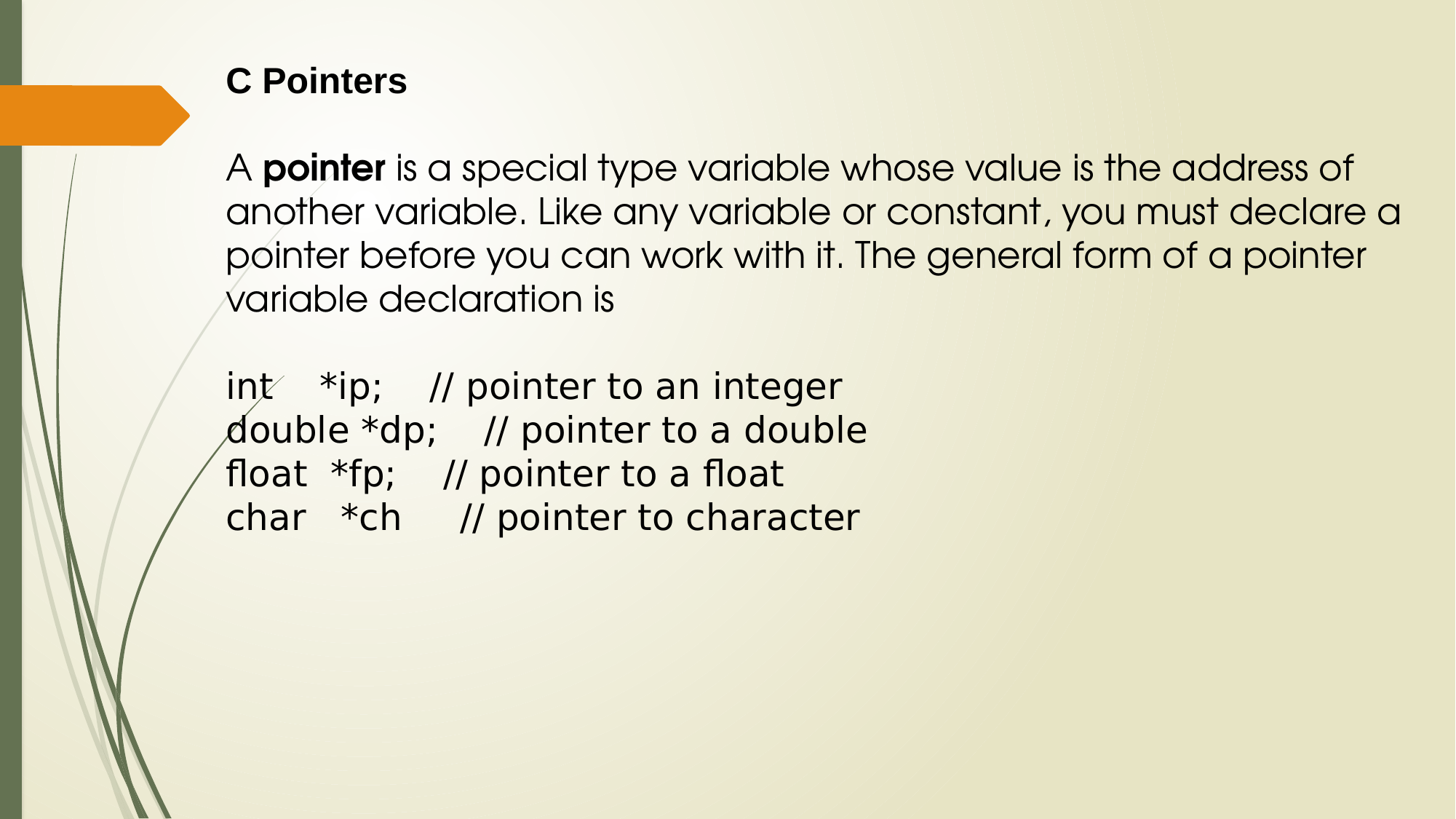

C Pointers

A pointer is a special type variable whose value is the address of another variable. Like any variable or constant, you must declare a pointer before you can work with it. The general form of a pointer variable declaration is

int    *ip;    // pointer to an integer
double *dp;    // pointer to a double
float  *fp;    // pointer to a float
char   *ch     // pointer to character